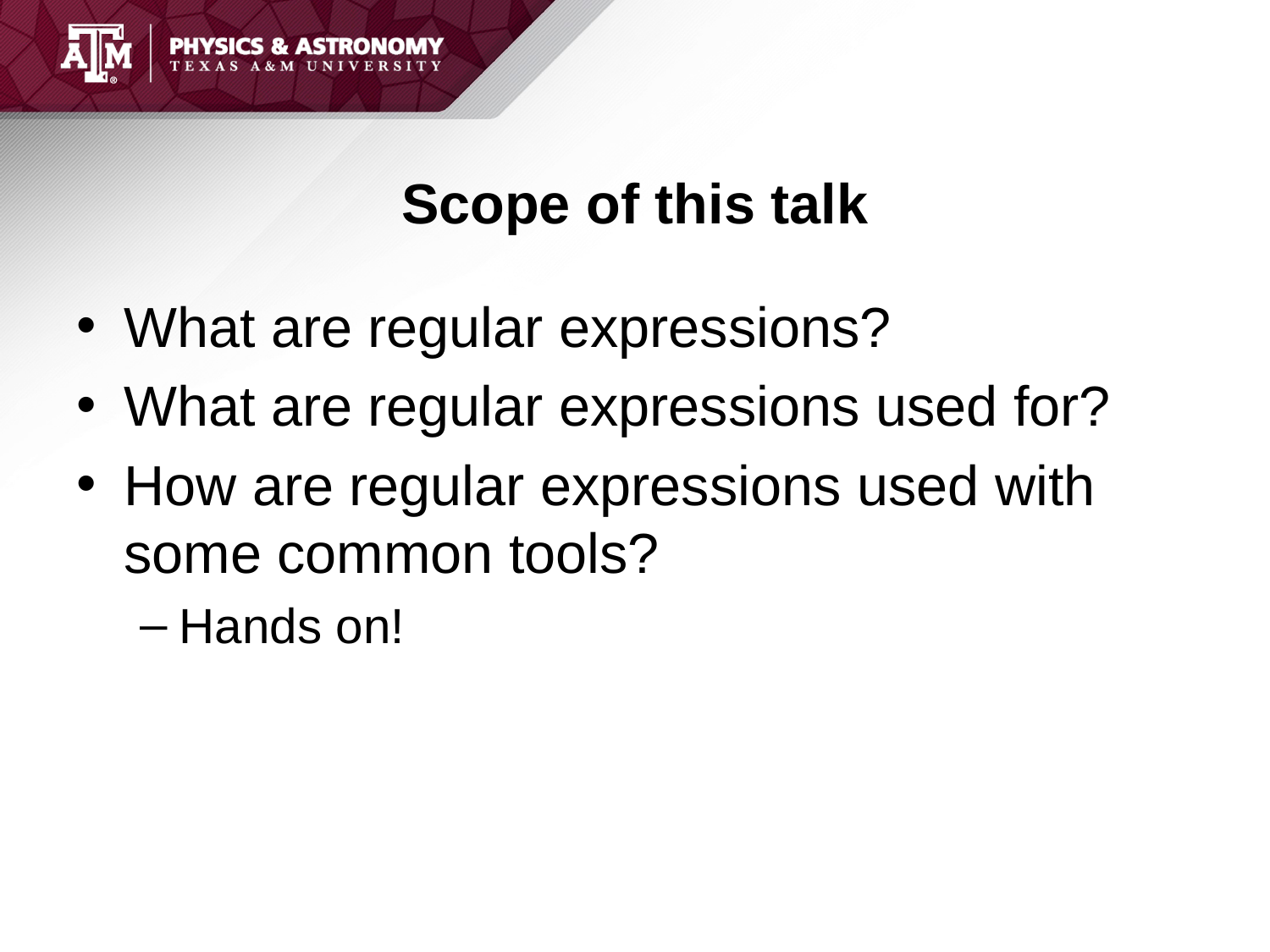

# Scope of this talk
What are regular expressions?
What are regular expressions used for?
How are regular expressions used with some common tools?
Hands on!